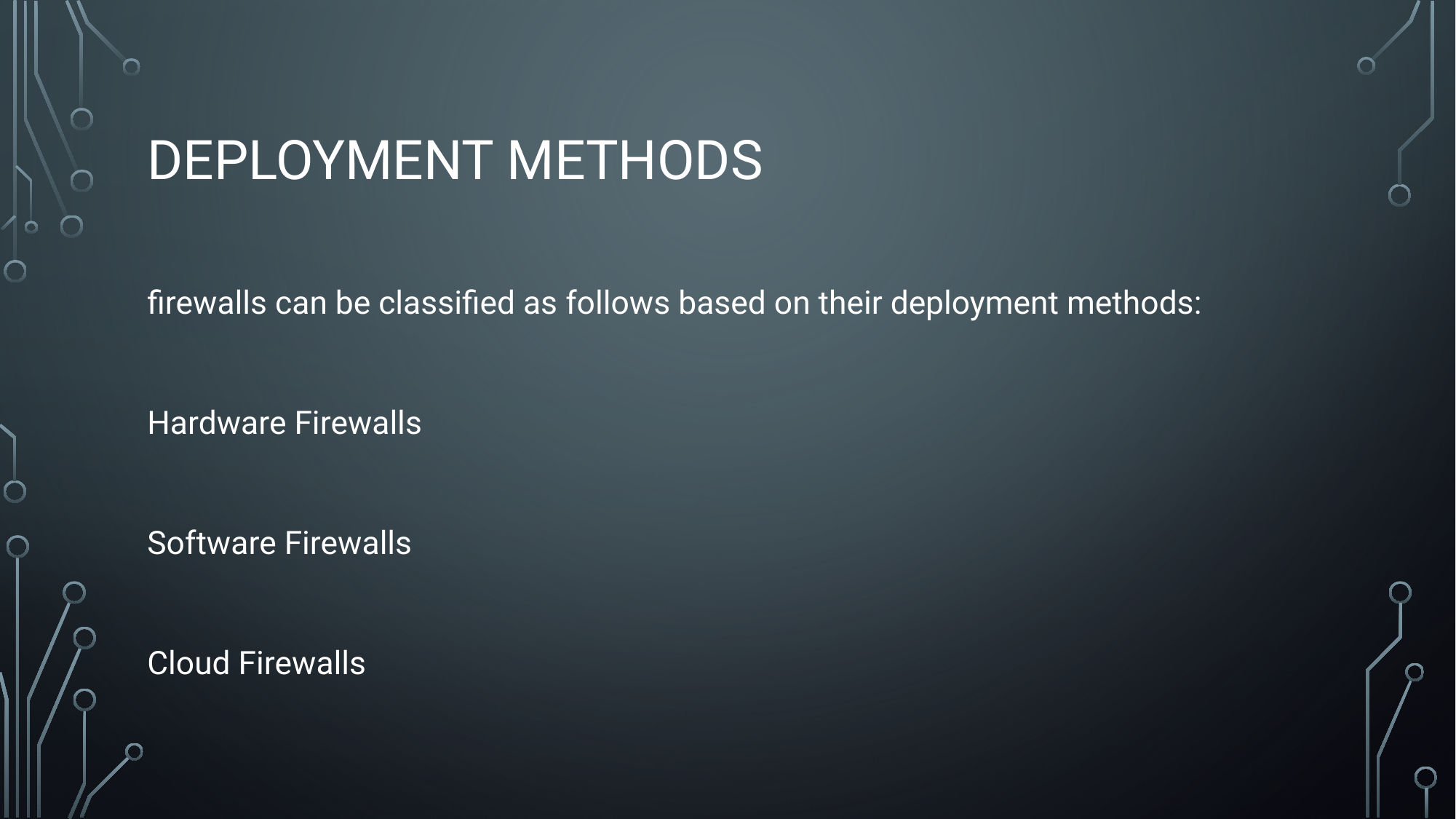

# deployment methods
firewalls can be classified as follows based on their deployment methods:

Hardware Firewalls

Software Firewalls

Cloud Firewalls